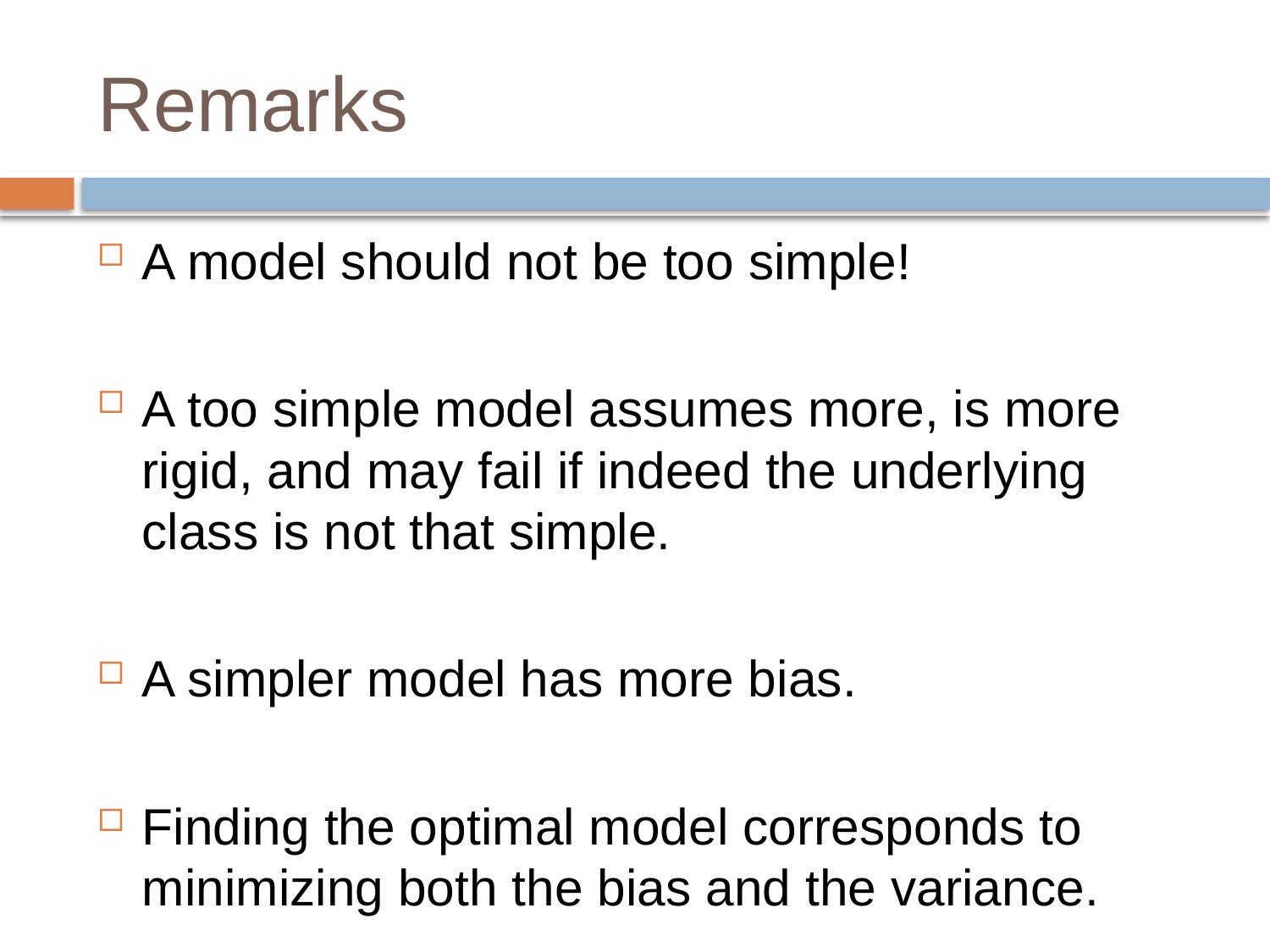

# Remarks
A model should not be too simple!

A too simple model assumes more, is more rigid, and may fail if indeed the underlying class is not that simple.

A simpler model has more bias.

Finding the optimal model corresponds to minimizing both the bias and the variance.